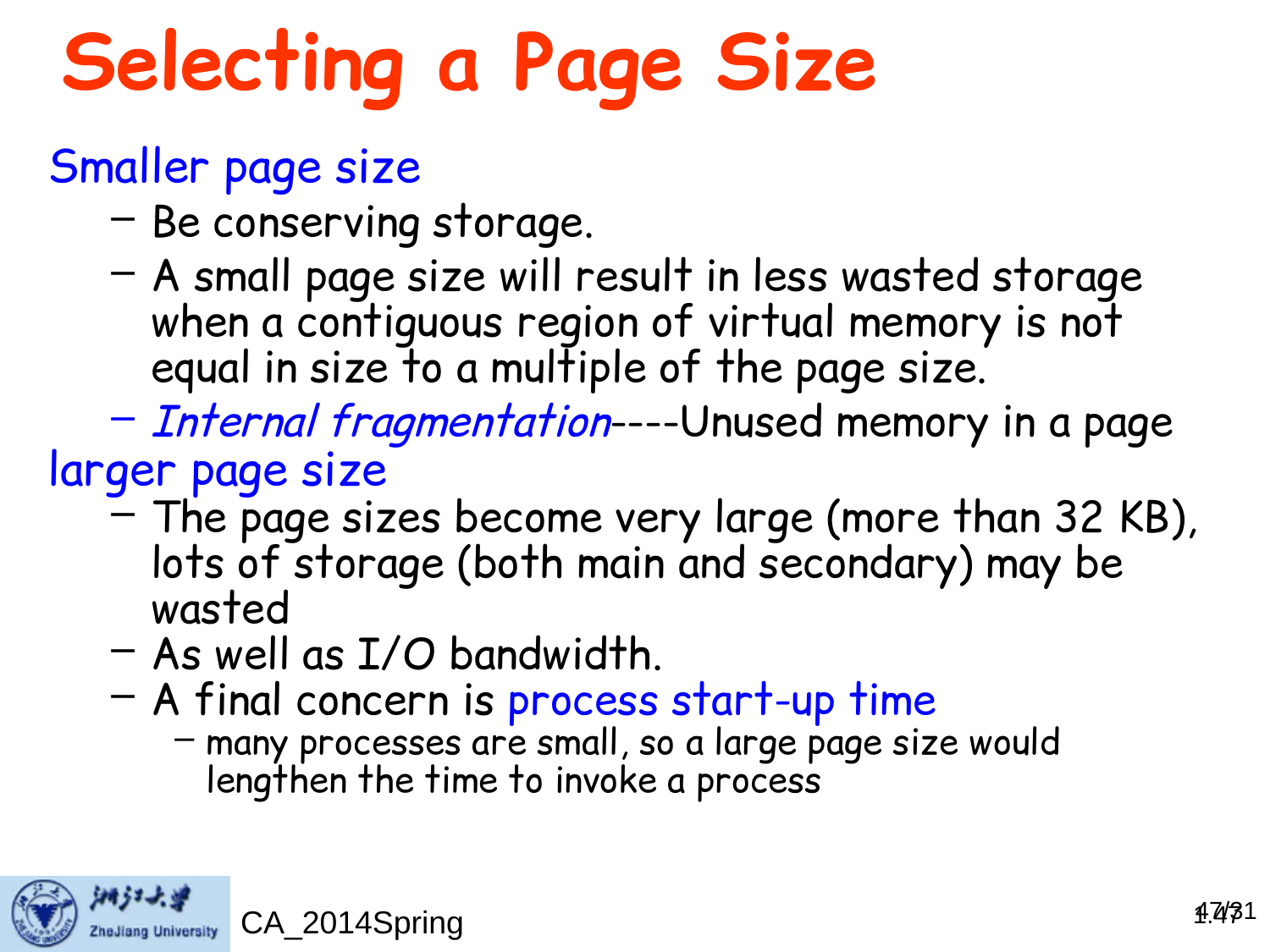

# Selecting a Page Size
Smaller page size
Be conserving storage.
A small page size will result in less wasted storage when a contiguous region of virtual memory is not equal in size to a multiple of the page size.
Internal fragmentation----Unused memory in a page
larger page size
The page sizes become very large (more than 32 KB), lots of storage (both main and secondary) may be wasted
As well as I/O bandwidth.
A final concern is process start-up time
many processes are small, so a large page size would lengthen the time to invoke a process